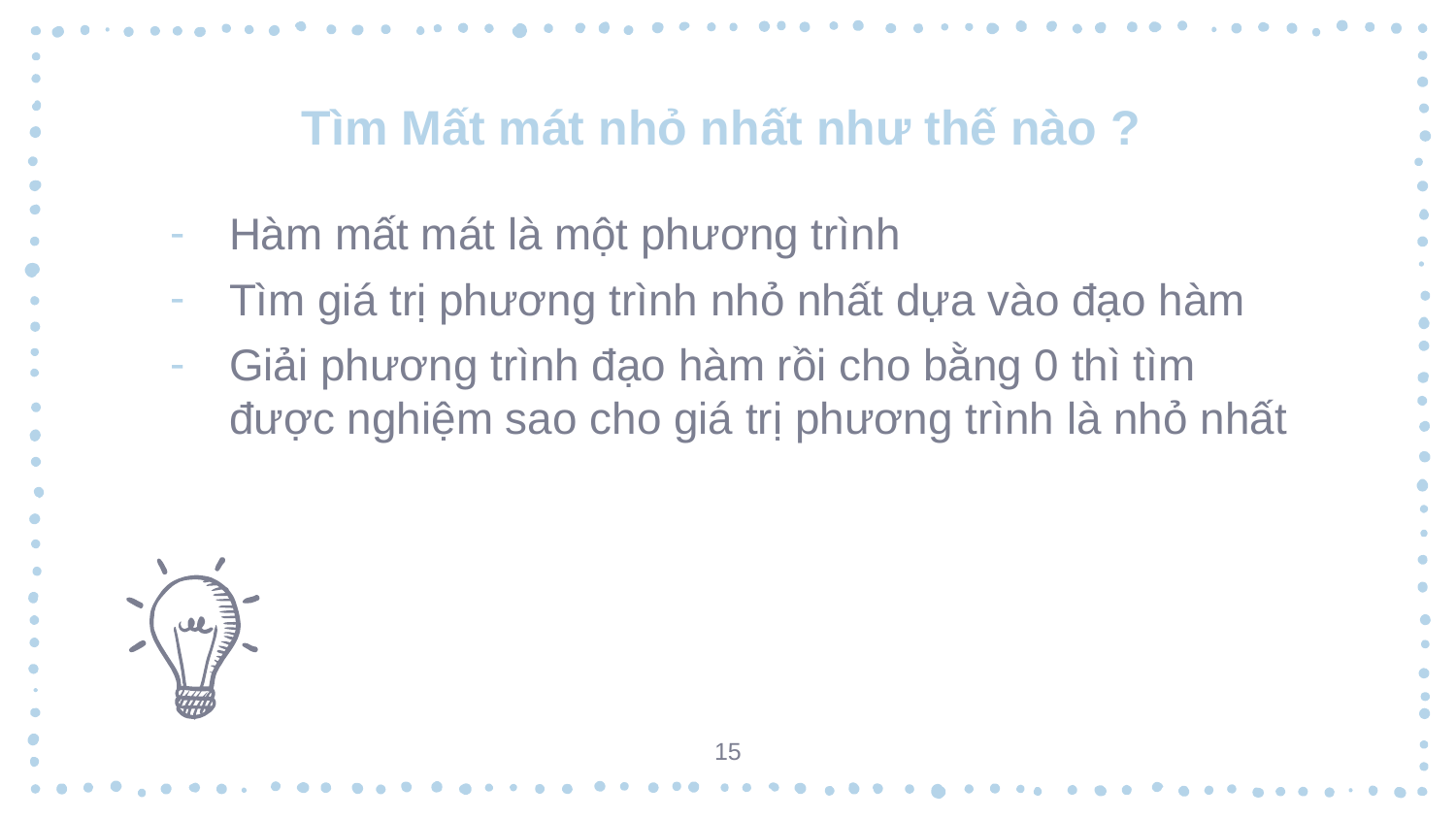

# Tìm Mất mát nhỏ nhất như thế nào ?
Hàm mất mát là một phương trình
Tìm giá trị phương trình nhỏ nhất dựa vào đạo hàm
Giải phương trình đạo hàm rồi cho bằng 0 thì tìm được nghiệm sao cho giá trị phương trình là nhỏ nhất

15